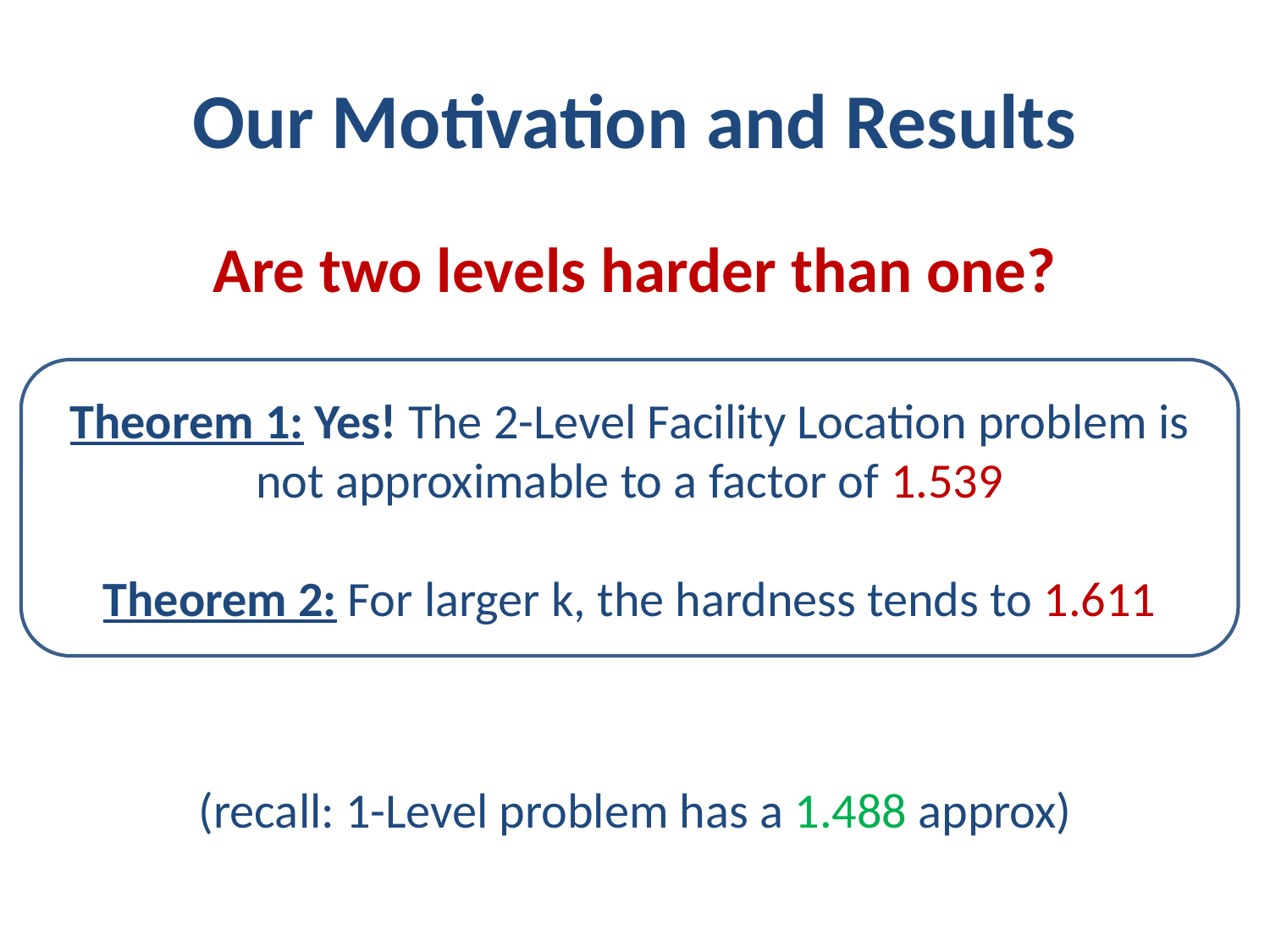

# Our Motivation and Results
Are two levels harder than one?

(recall: 1-Level problem has a 1.488 approx)
Theorem 1: Yes! The 2-Level Facility Location problem is not approximable to a factor of 1.539

Theorem 2: For larger k, the hardness tends to 1.611